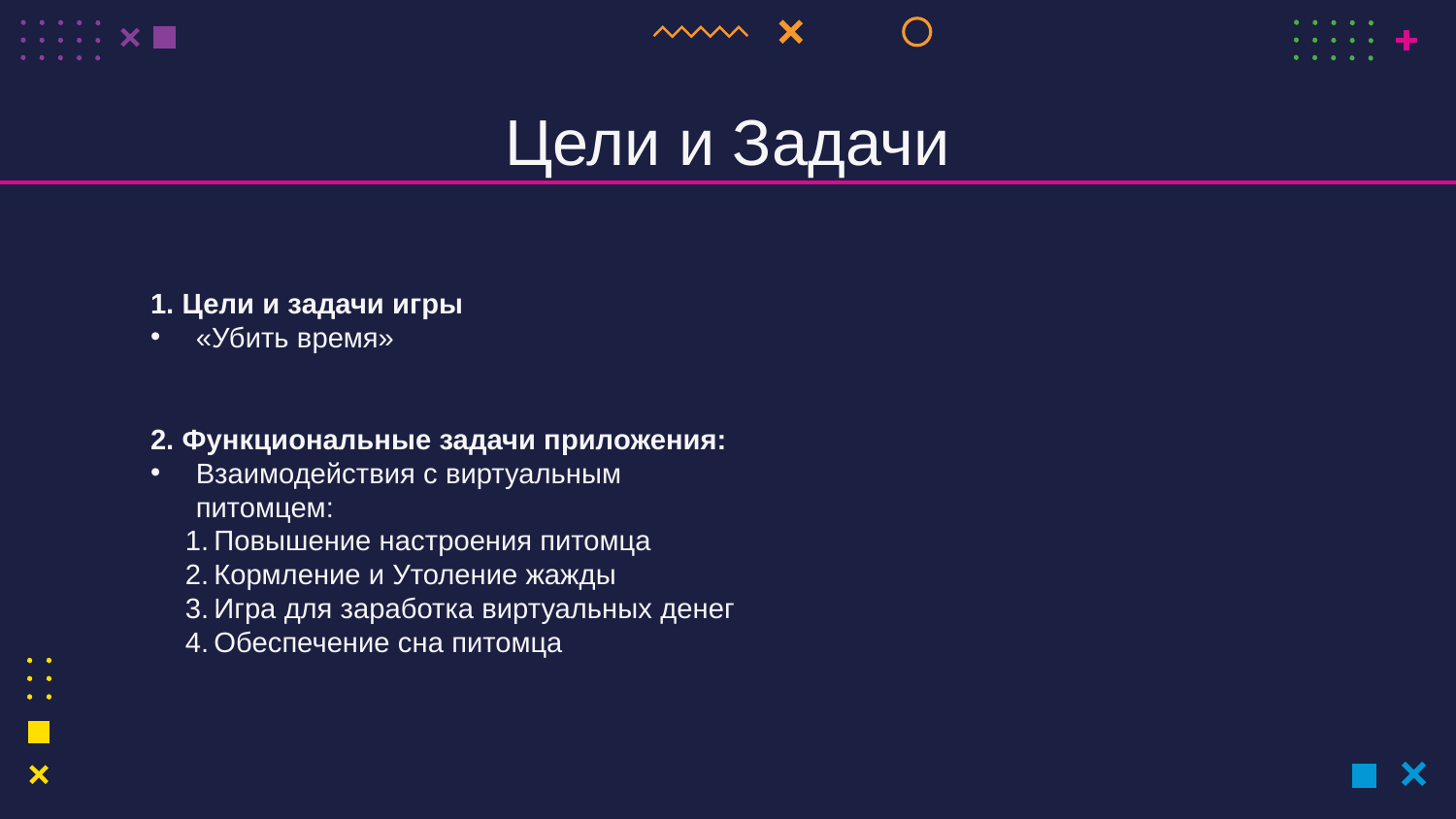

# Цели и Задачи
1. Цели и задачи игры
«Убить время»

2. Функциональные задачи приложения:
Взаимодействия с виртуальным питомцем:
Повышение настроения питомца
Кормление и Утоление жажды
Игра для заработка виртуальных денег
Обеспечение сна питомца